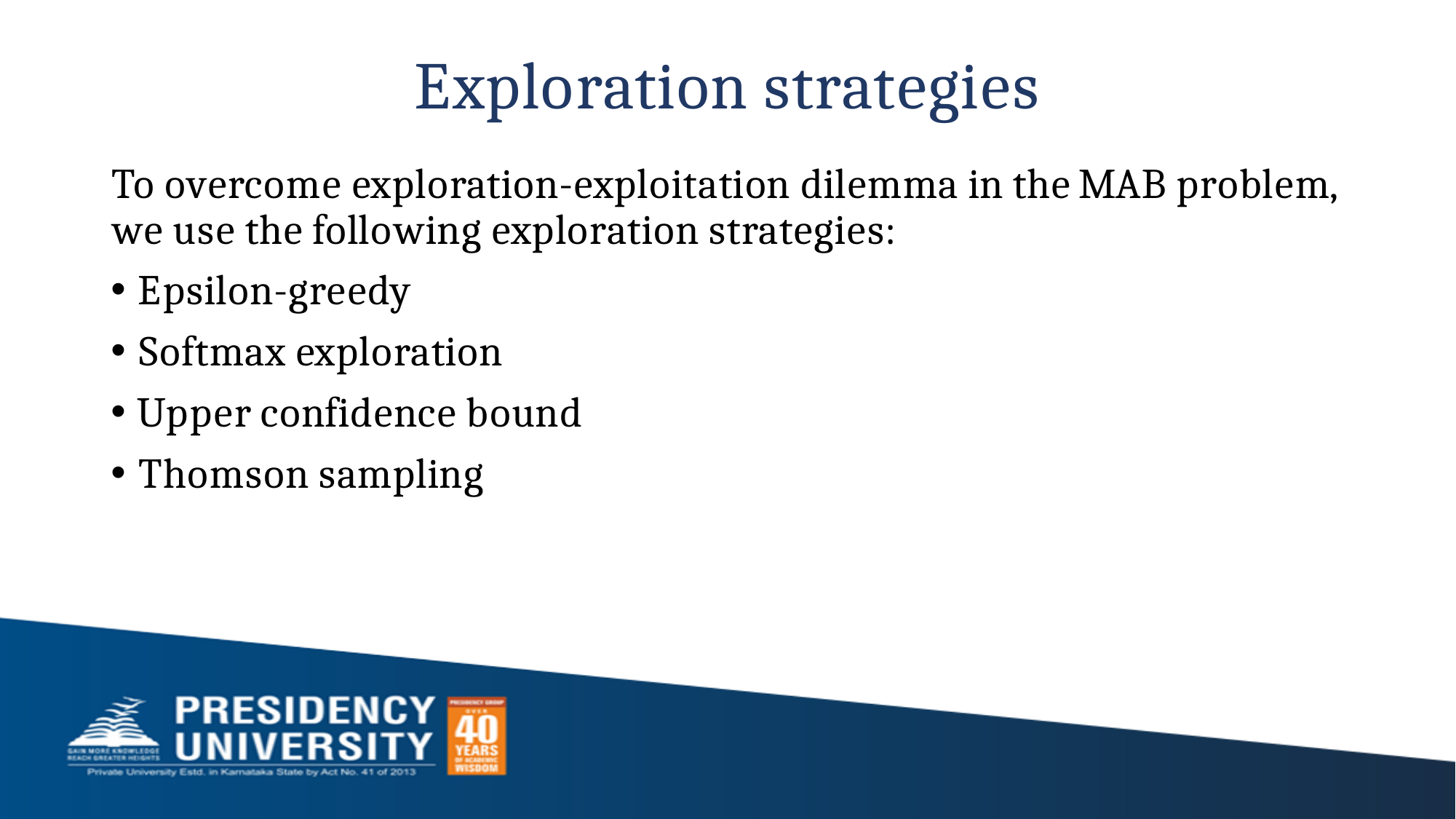

# Exploration strategies
To overcome exploration-exploitation dilemma in the MAB problem, we use the following exploration strategies:
Epsilon-greedy
Softmax exploration
Upper confidence bound
Thomson sampling